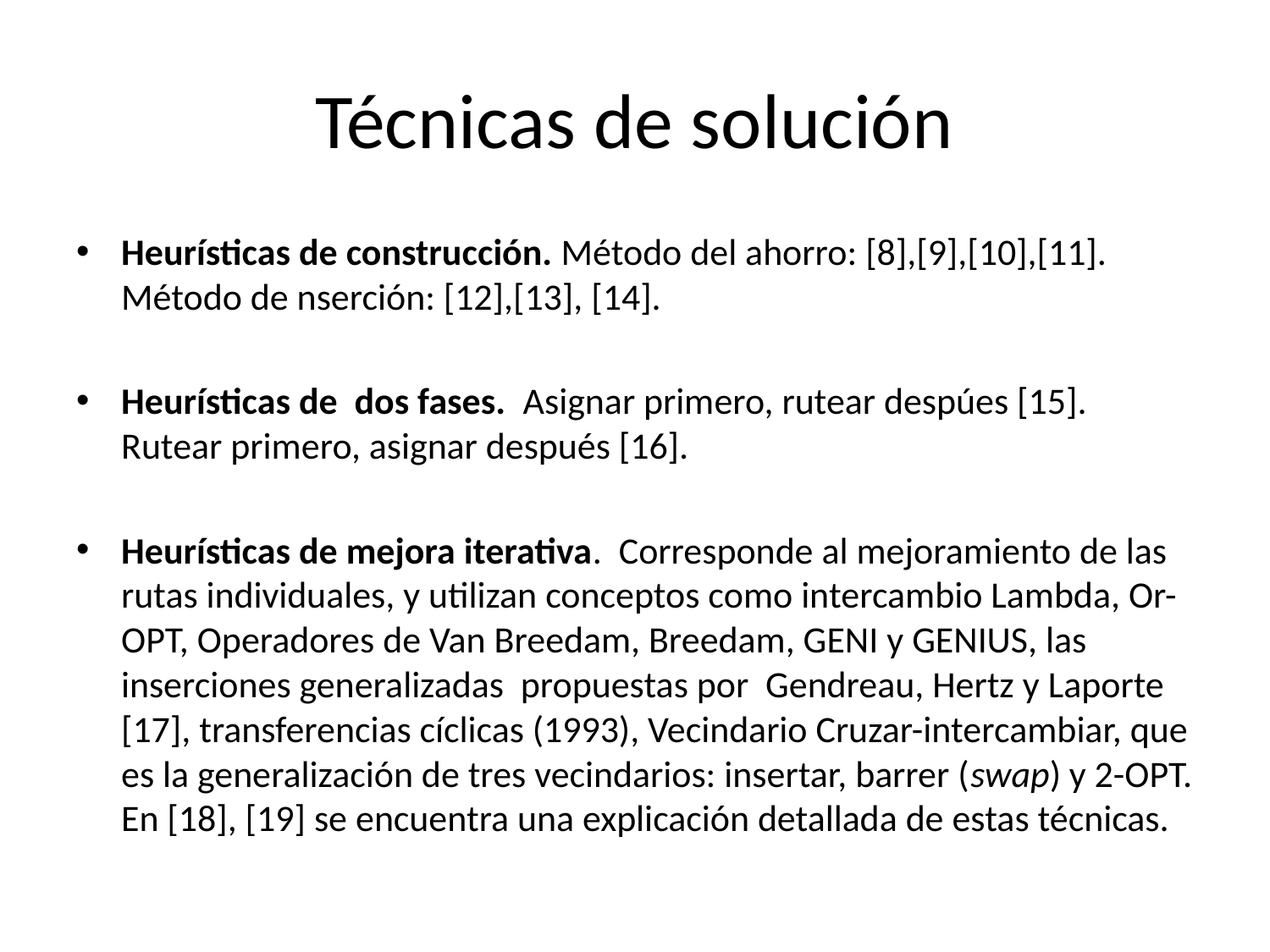

# Técnicas de solución
Heurísticas de construcción. Método del ahorro: [8],[9],[10],[11]. Método de nserción: [12],[13], [14].

Heurísticas de  dos fases.  Asignar primero, rutear despúes [15]. Rutear primero, asignar después [16].

Heurísticas de mejora iterativa.  Corresponde al mejoramiento de las rutas individuales, y utilizan conceptos como intercambio Lambda, Or-OPT, Operadores de Van Breedam, Breedam, GENI y GENIUS, las inserciones generalizadas  propuestas por  Gendreau, Hertz y Laporte  [17], transferencias cíclicas (1993), Vecindario Cruzar-intercambiar, que es la generalización de tres vecindarios: insertar, barrer (swap) y 2-OPT. En [18], [19] se encuentra una explicación detallada de estas técnicas.